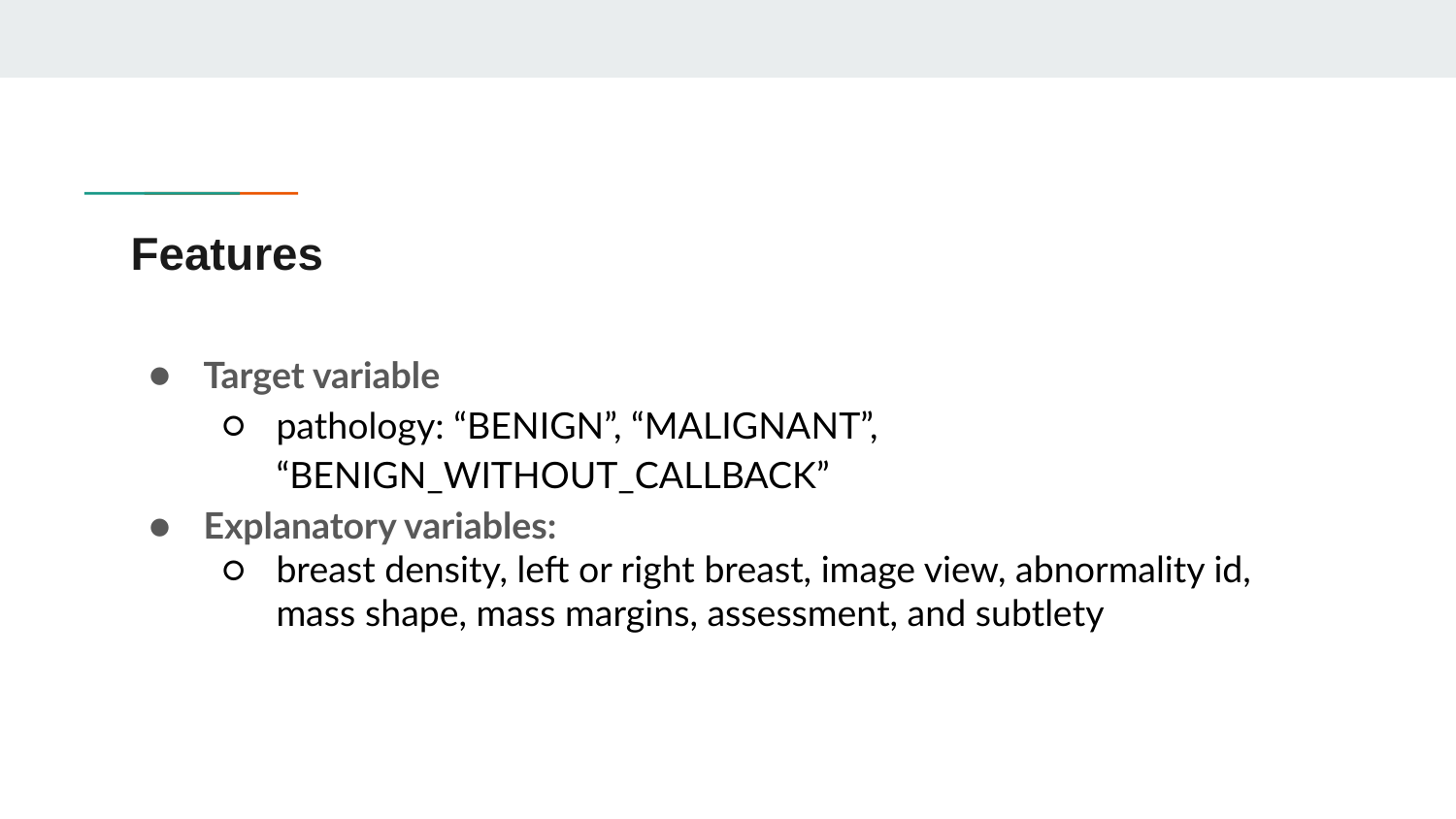

# Features
Target variable
pathology: “BENIGN”, “MALIGNANT”, “BENIGN_WITHOUT_CALLBACK”
Explanatory variables:
breast density, left or right breast, image view, abnormality id, mass shape, mass margins, assessment, and subtlety